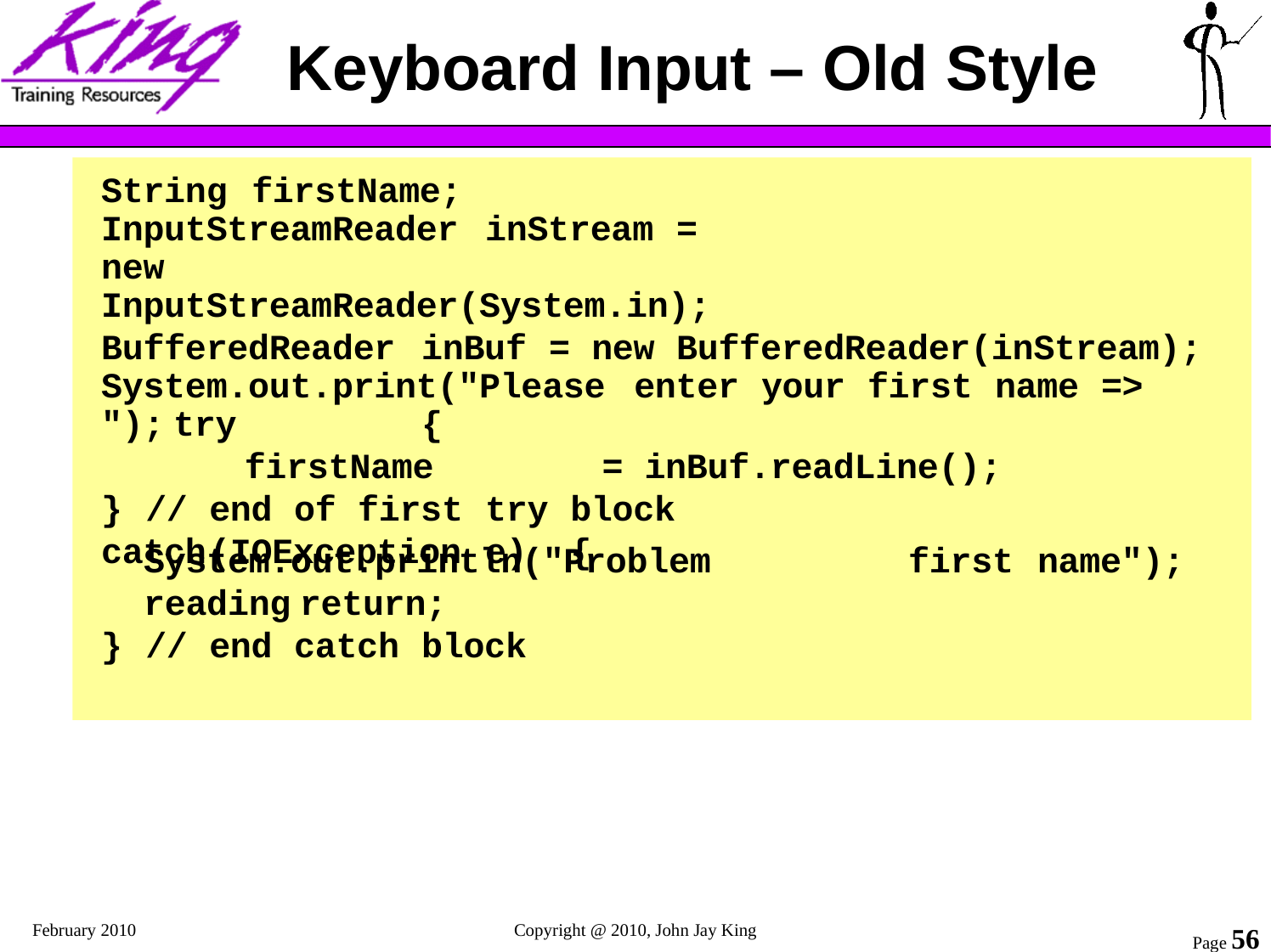

# Keyboard Input – Old Style

String	firstName; InputStreamReader	inStream	=	new InputStreamReader(System.in);
BufferedReader	inBuf	=	new	BufferedReader(inStream); System.out.print("Please	enter	your	first	name	=>	"); try	{
firstName	=	inBuf.readLine();
}	//	end	of	first	try	block catch	(IOException	e)	{
System.out.println("Problem	reading return;
}	//	end	catch	block
first	name");
February 2010
Copyright @ 2010, John Jay King
Page 56